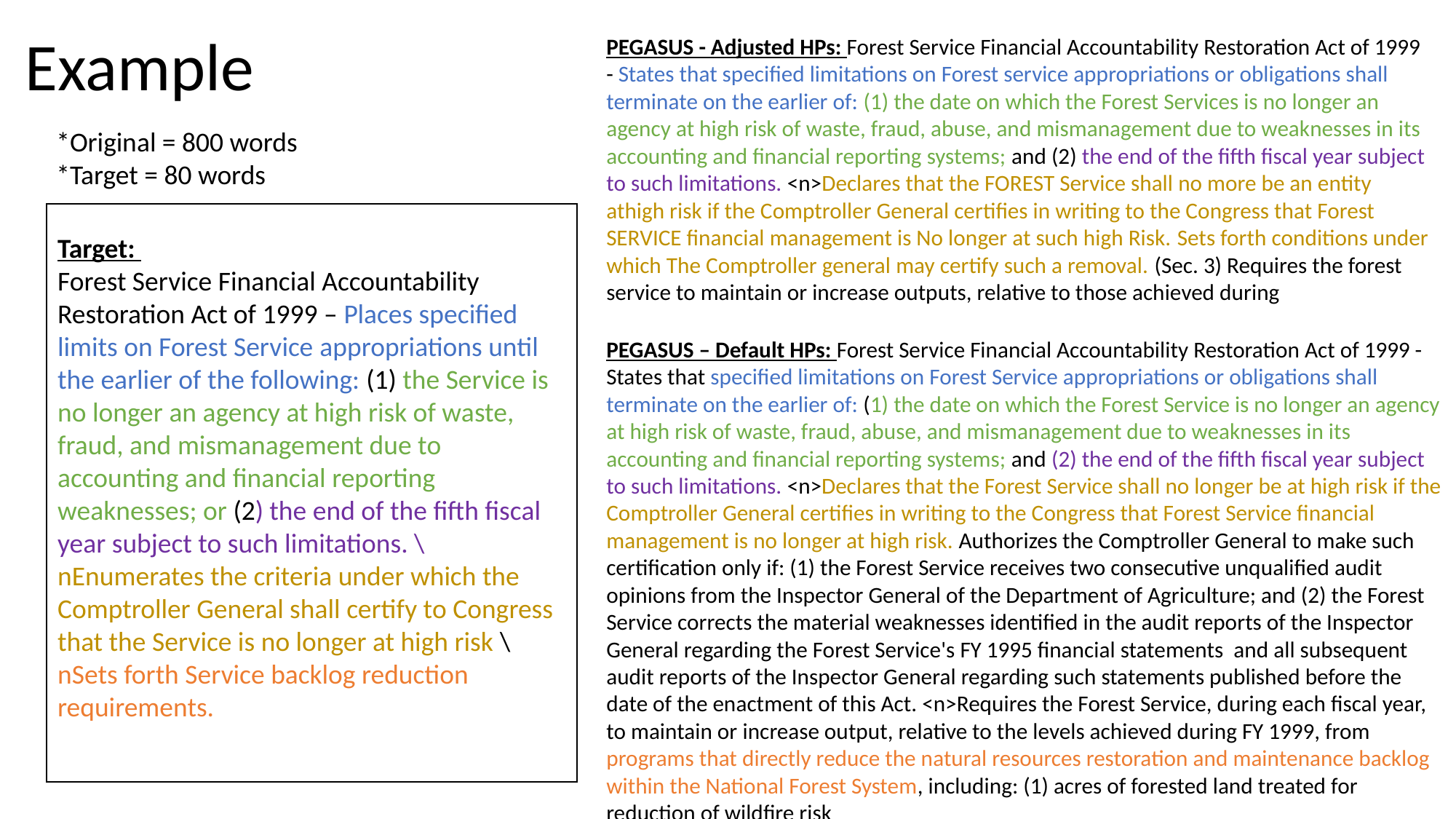

# Example
PEGASUS - Adjusted HPs: Forest Service Financial Accountability Restoration Act of 1999 - States that specified limitations on Forest service appropriations or obligations shall terminate on the earlier of: (1) the date on which the Forest Services is no longer an agency at high risk of waste, fraud, abuse, and mismanagement due to weaknesses in its accounting and financial reporting systems; and (2) the end of the fifth fiscal year subject to such limitations. <n>Declares that the FOREST Service shall no more be an entity athigh risk if the Comptroller General certifies in writing to the Congress that Forest SERVICE financial management is No longer at such high Risk. Sets forth conditions under which The Comptroller general may certify such a removal. (Sec. 3) Requires the forest service to maintain or increase outputs, relative to those achieved during
*Original = 800 words
*Target = 80 words

Target:
Forest Service Financial Accountability Restoration Act of 1999 – Places specified limits on Forest Service appropriations until the earlier of the following: (1) the Service is no longer an agency at high risk of waste, fraud, and mismanagement due to accounting and financial reporting weaknesses; or (2) the end of the fifth fiscal year subject to such limitations. \nEnumerates the criteria under which the Comptroller General shall certify to Congress that the Service is no longer at high risk \nSets forth Service backlog reduction requirements.

PEGASUS – Default HPs: Forest Service Financial Accountability Restoration Act of 1999 - States that specified limitations on Forest Service appropriations or obligations shall terminate on the earlier of: (1) the date on which the Forest Service is no longer an agency at high risk of waste, fraud, abuse, and mismanagement due to weaknesses in its accounting and financial reporting systems; and (2) the end of the fifth fiscal year subject to such limitations. <n>Declares that the Forest Service shall no longer be at high risk if the Comptroller General certifies in writing to the Congress that Forest Service financial management is no longer at high risk. Authorizes the Comptroller General to make such certification only if: (1) the Forest Service receives two consecutive unqualified audit opinions from the Inspector General of the Department of Agriculture; and (2) the Forest Service corrects the material weaknesses identified in the audit reports of the Inspector General regarding the Forest Service's FY 1995 financial statements  and all subsequent audit reports of the Inspector General regarding such statements published before the date of the enactment of this Act. <n>Requires the Forest Service, during each fiscal year, to maintain or increase output, relative to the levels achieved during FY 1999, from programs that directly reduce the natural resources restoration and maintenance backlog within the National Forest System, including: (1) acres of forested land treated for reduction of wildfire risk